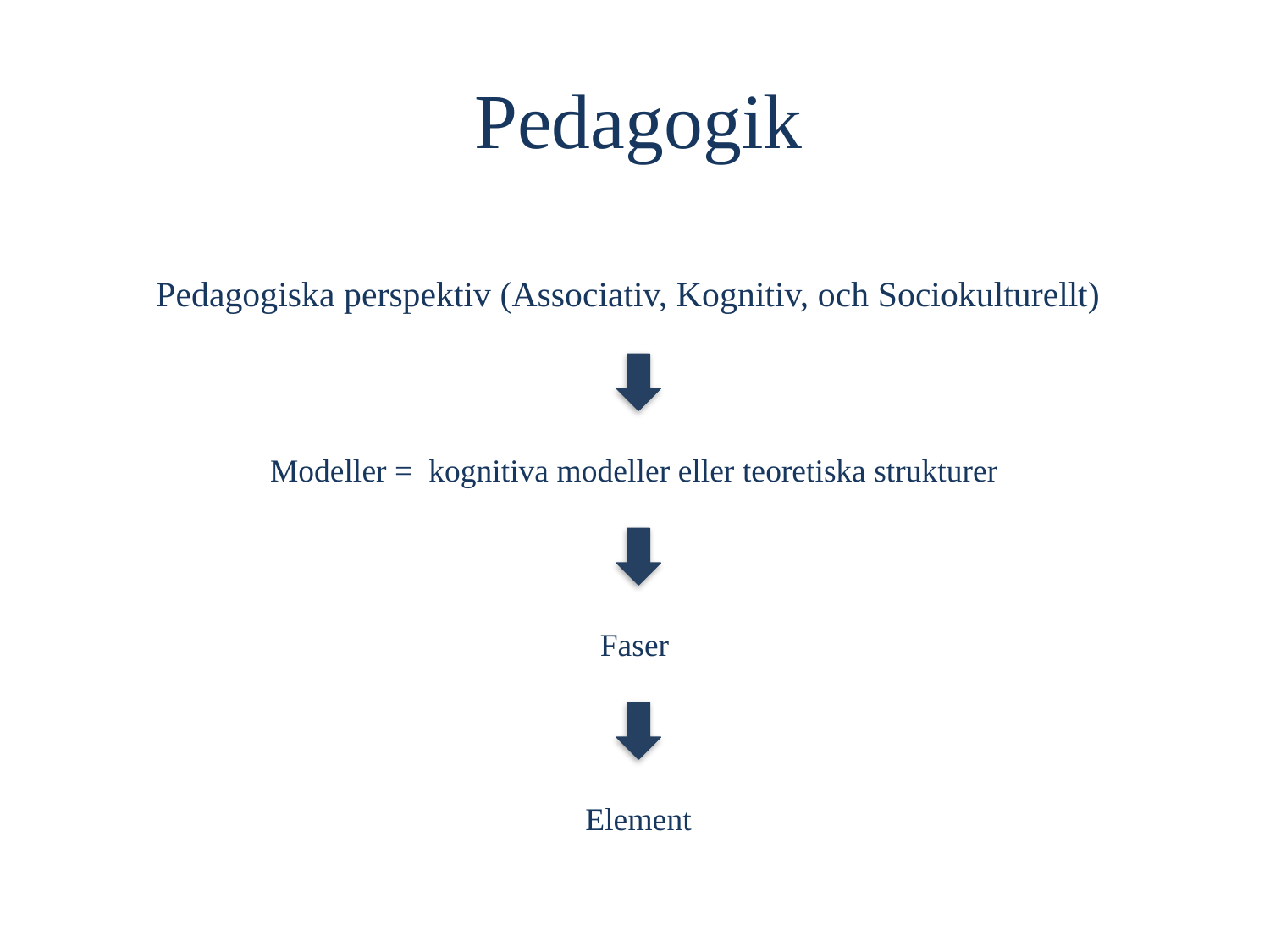

# Pedagogik
Pedagogiska perspektiv (Associativ, Kognitiv, och Sociokulturellt)

Modeller =  kognitiva modeller eller teoretiska strukturer

Faser

Element